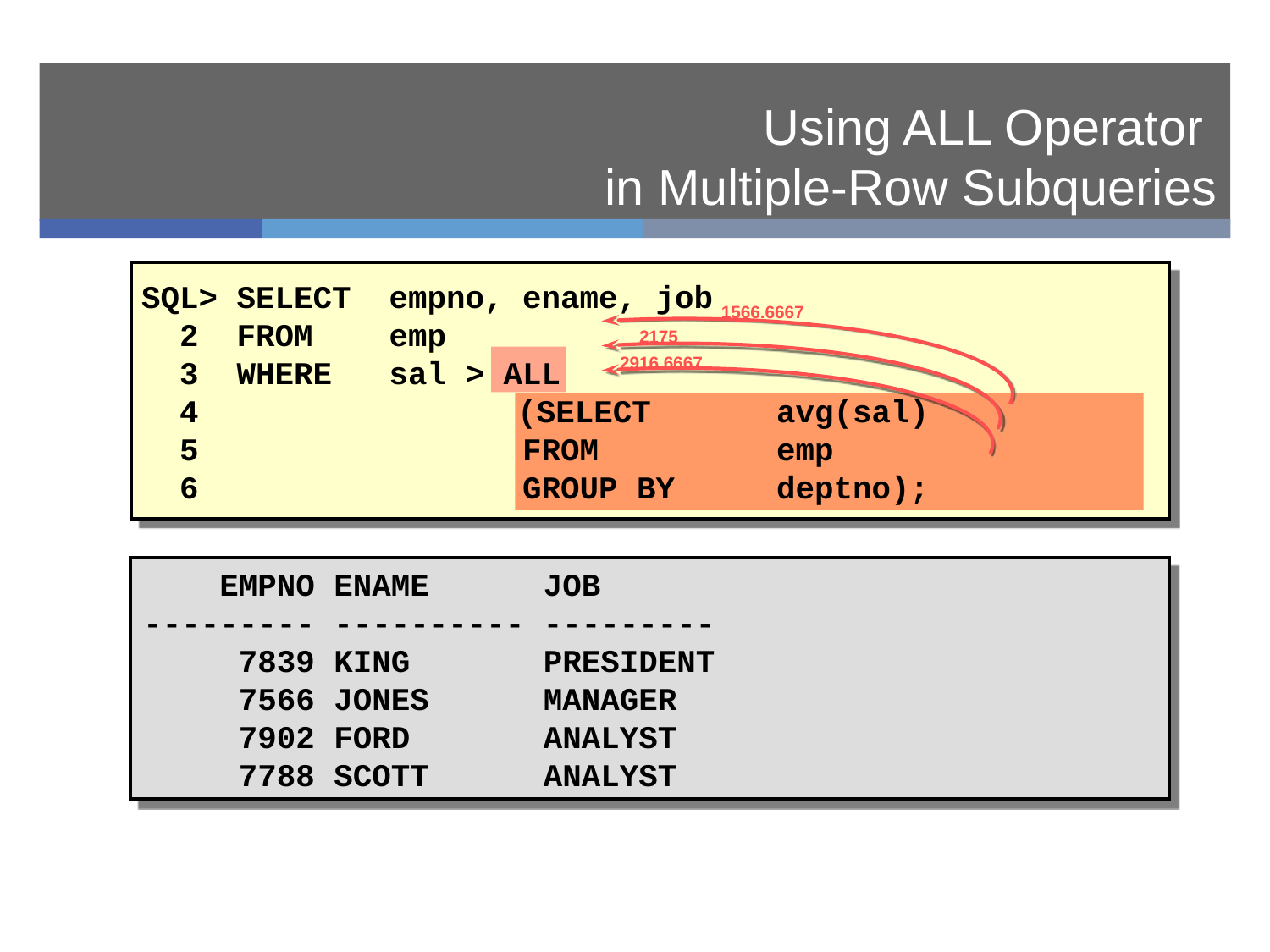

# Using ALL Operator in Multiple-Row Subqueries
SQL> SELECT  empno, ename, job
  2  FROM    emp
  3  WHERE   sal > ALL
  4		 (SELECT	avg(sal)
  5 			FROM		emp
  6			GROUP BY	deptno);

1566.6667
2175

2916.6667

    EMPNO ENAME      JOB
--------- ---------- ---------
     7839 KING       PRESIDENT
     7566 JONES      MANAGER
     7902 FORD       ANALYST
     7788 SCOTT      ANALYST